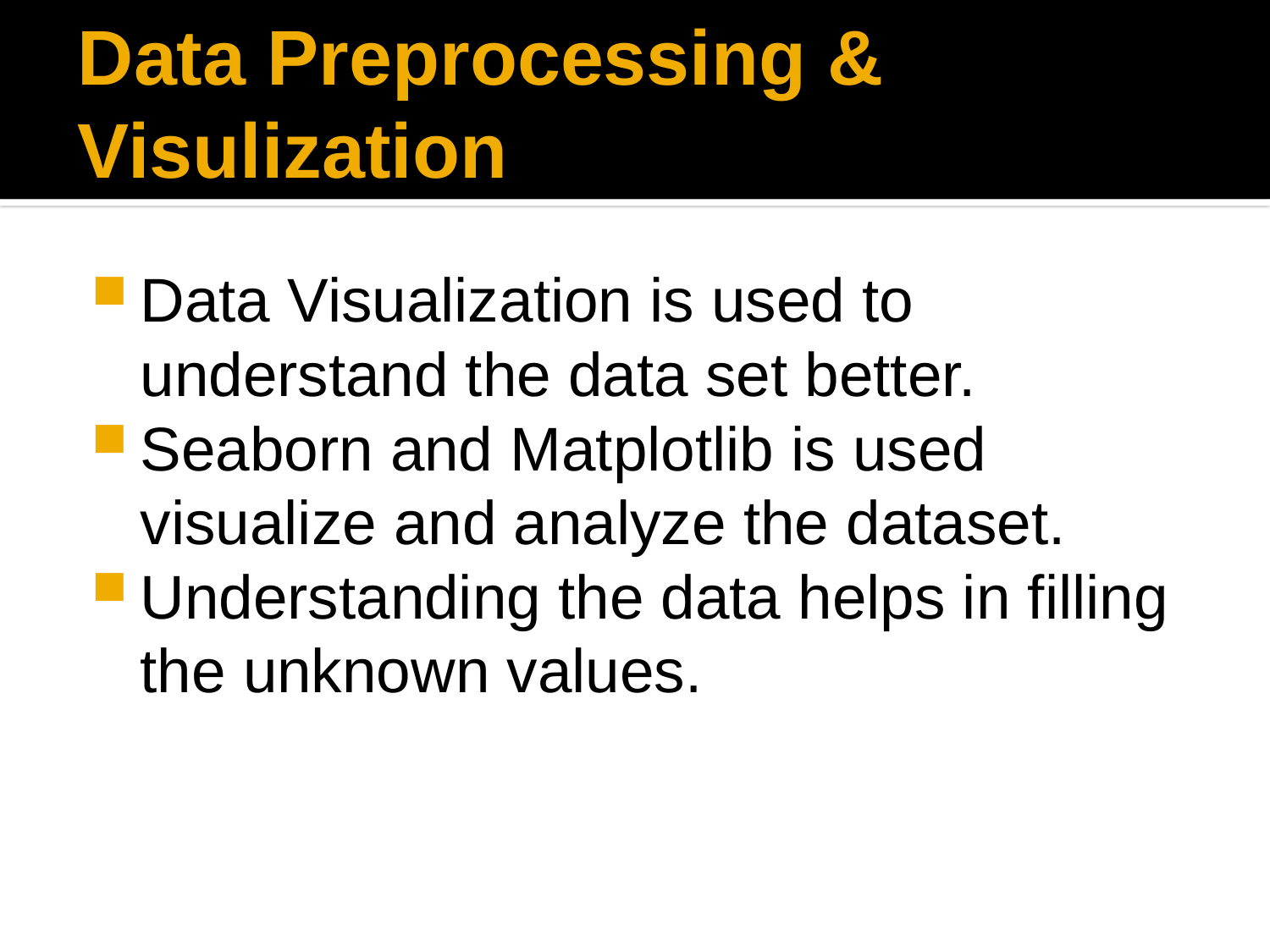

# Data Preprocessing & Visulization
Data Visualization is used to understand the data set better.
Seaborn and Matplotlib is used visualize and analyze the dataset.
Understanding the data helps in filling the unknown values.